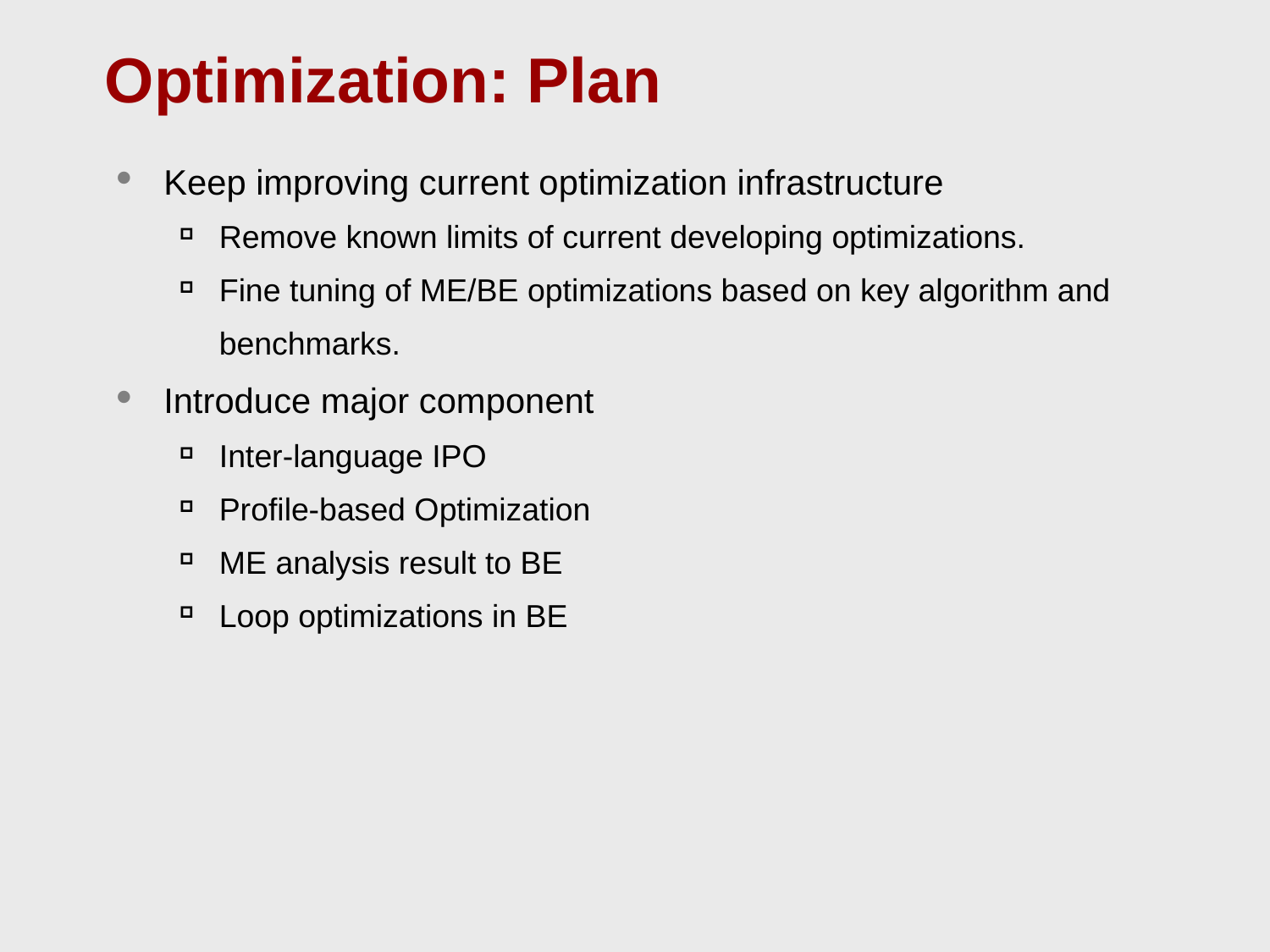

# Optimization: Plan
Keep improving current optimization infrastructure
Remove known limits of current developing optimizations.
Fine tuning of ME/BE optimizations based on key algorithm and benchmarks.
Introduce major component
Inter-language IPO
Profile-based Optimization
ME analysis result to BE
Loop optimizations in BE